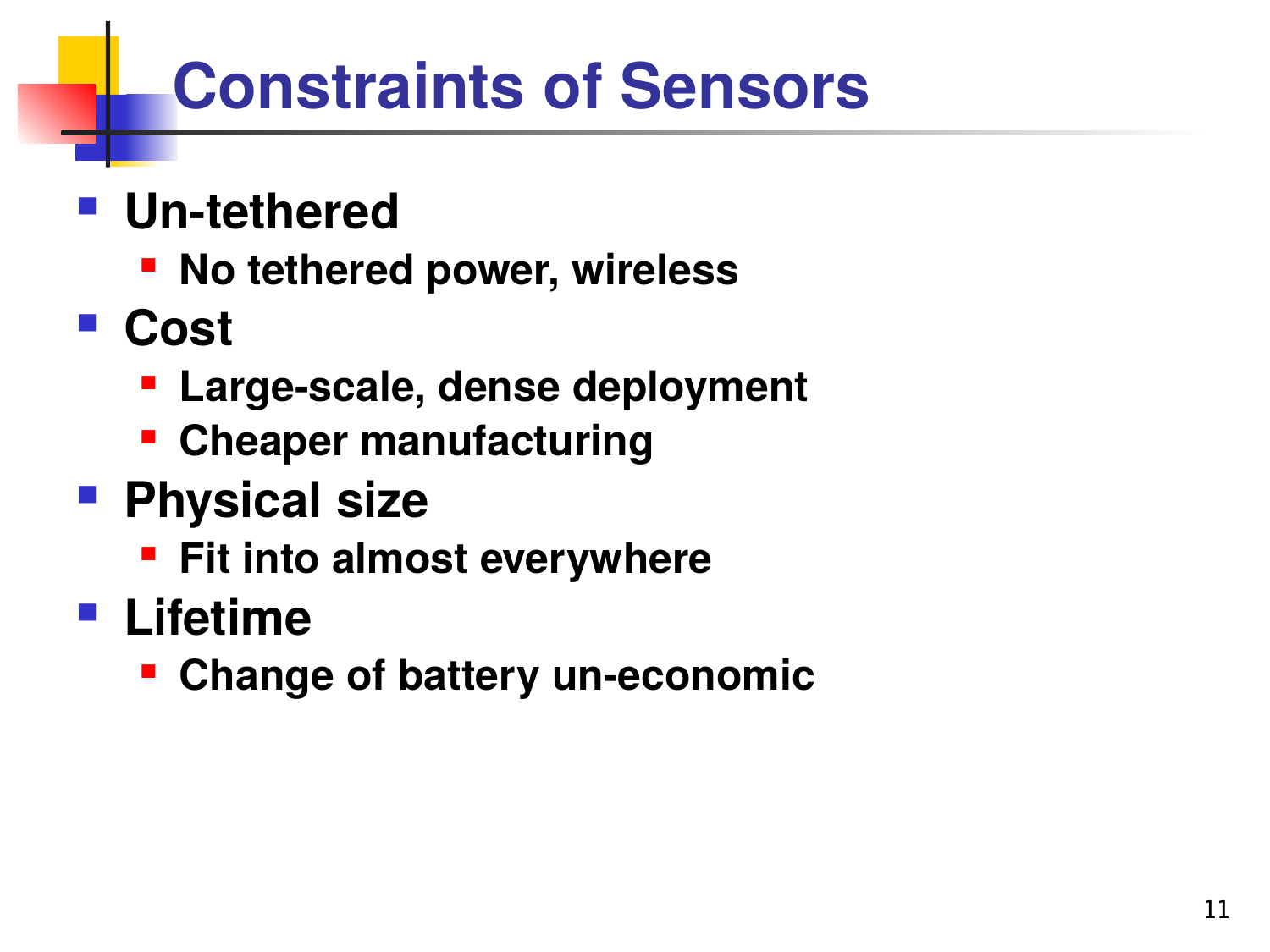

# Constraints of Sensors
Un-tethered
No tethered power, wireless
Cost
Large-scale, dense deployment
Cheaper manufacturing
Physical size
Fit into almost everywhere
Lifetime
Change of battery un-economic
11